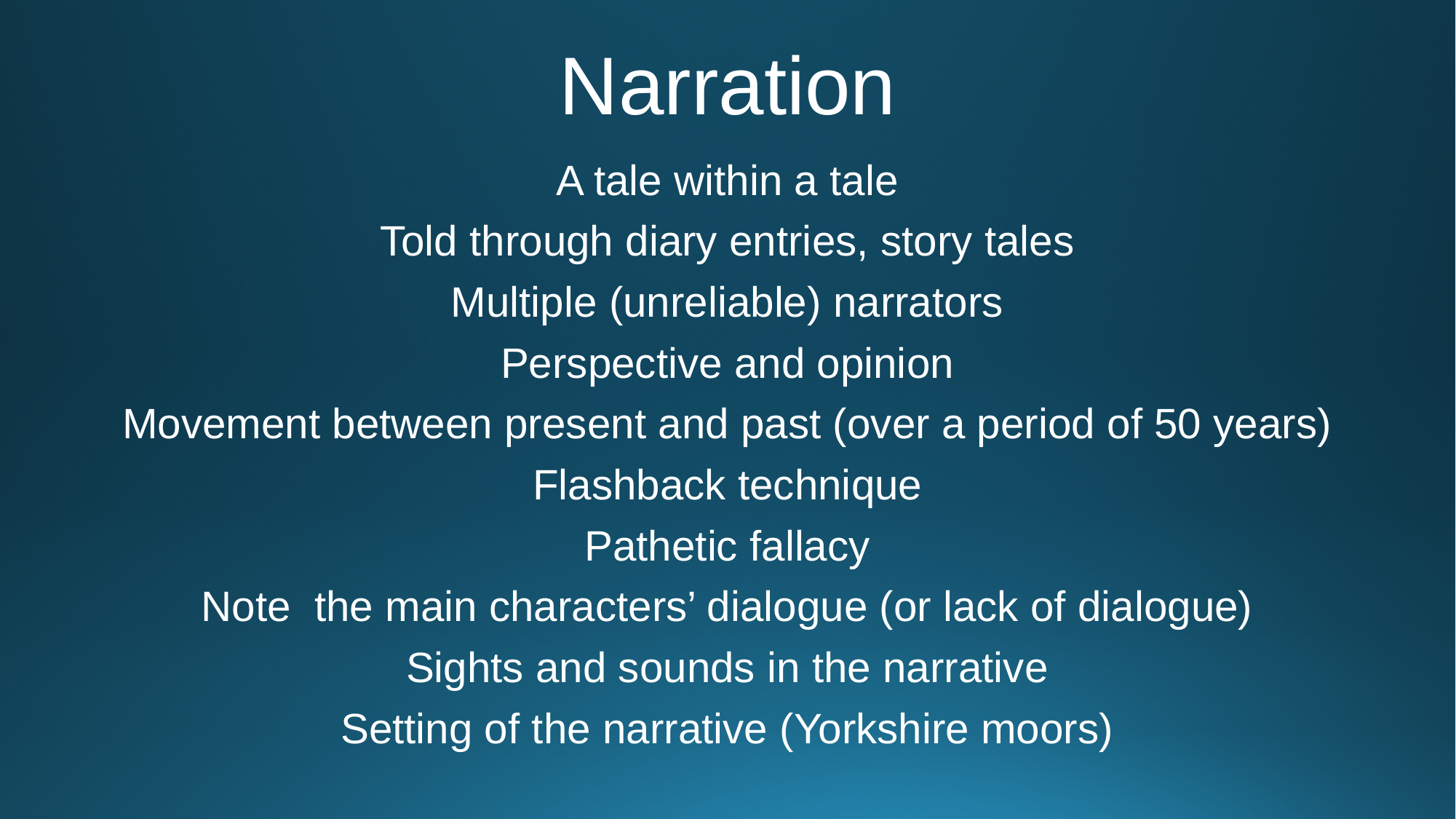

# Narration
A tale within a tale
Told through diary entries, story tales
Multiple (unreliable) narrators
Perspective and opinion
Movement between present and past (over a period of 50 years)
Flashback technique
Pathetic fallacy
Note  the main characters’ dialogue (or lack of dialogue)
Sights and sounds in the narrative
Setting of the narrative (Yorkshire moors)